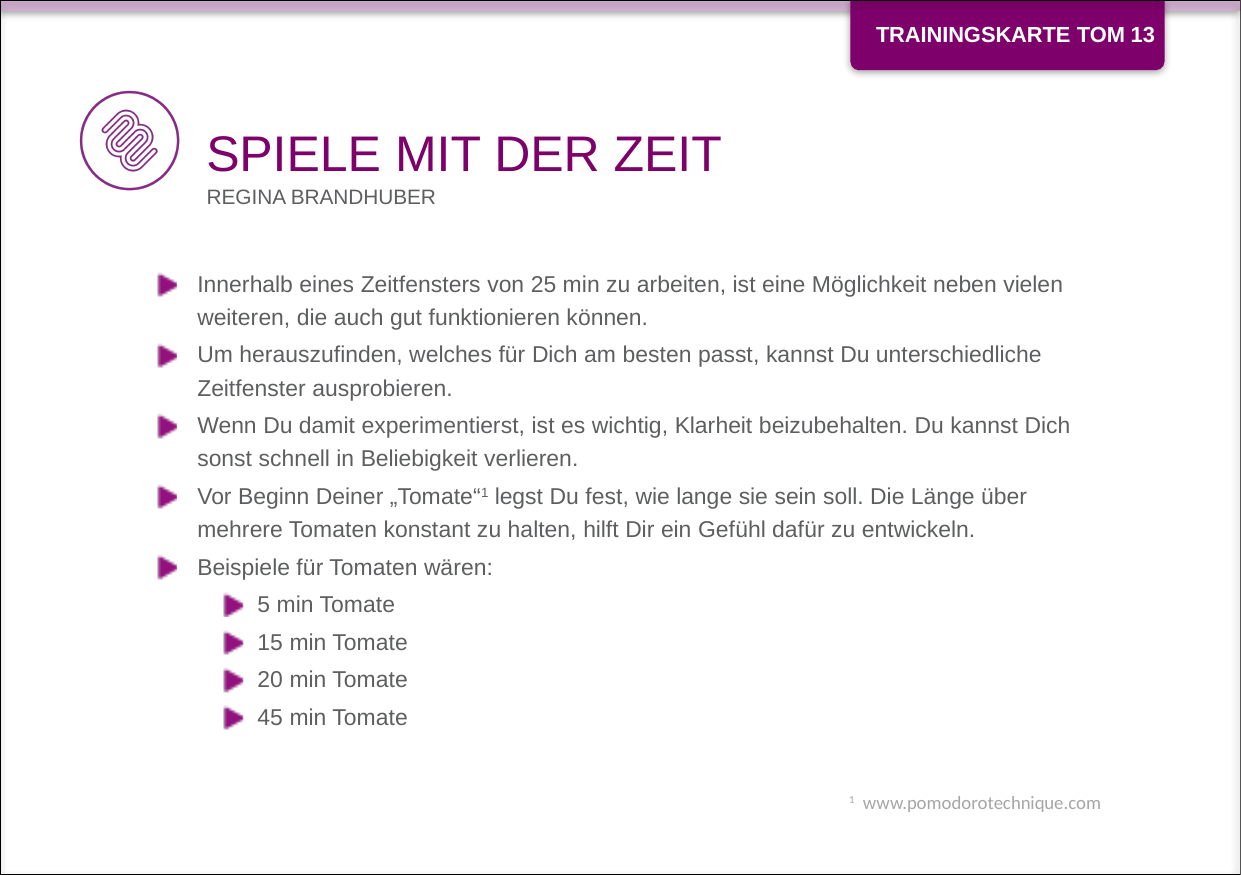

# SPIELE MIT DER ZEIT
Innerhalb eines Zeitfensters von 25 min zu arbeiten, ist eine Möglichkeit neben vielen weiteren, die auch gut funktionieren können.
Um herauszufinden, welches für Dich am besten passt, kannst Du unterschiedliche Zeitfenster ausprobieren.
Wenn Du damit experimentierst, ist es wichtig, Klarheit beizubehalten. Du kannst Dich sonst schnell in Beliebigkeit verlieren.
Vor Beginn Deiner „Tomate“1 legst Du fest, wie lange sie sein soll. Die Länge über mehrere Tomaten konstant zu halten, hilft Dir ein Gefühl dafür zu entwickeln.
Beispiele für Tomaten wären:
5 min Tomate
15 min Tomate
20 min Tomate
45 min Tomate
1  www.pomodorotechnique.com